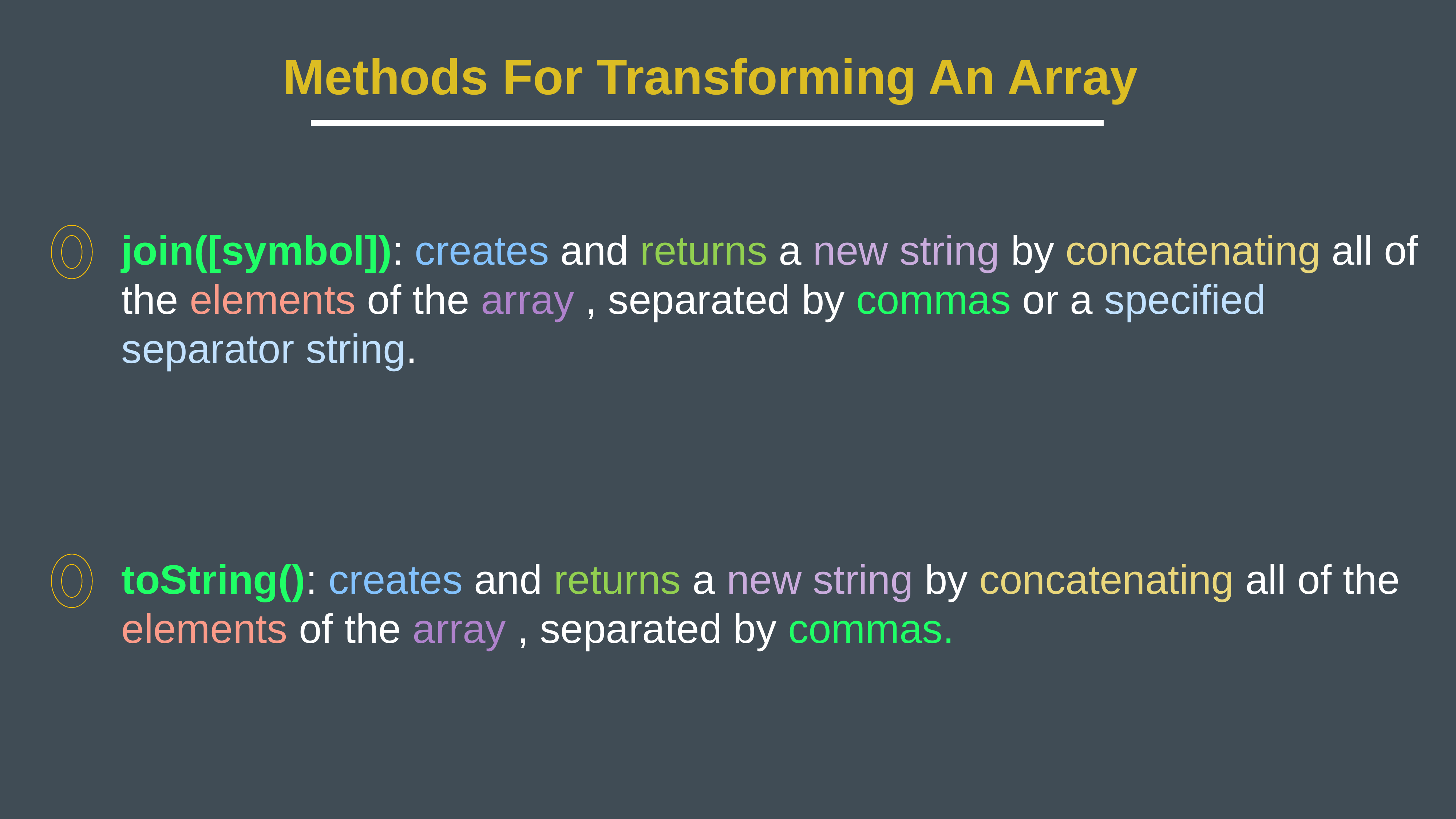

Methods For Transforming An Array
join([symbol]): creates and returns a new string by concatenating all of the elements of the array , separated by commas or a specified separator string.

toString(): creates and returns a new string by concatenating all of the elements of the array , separated by commas.